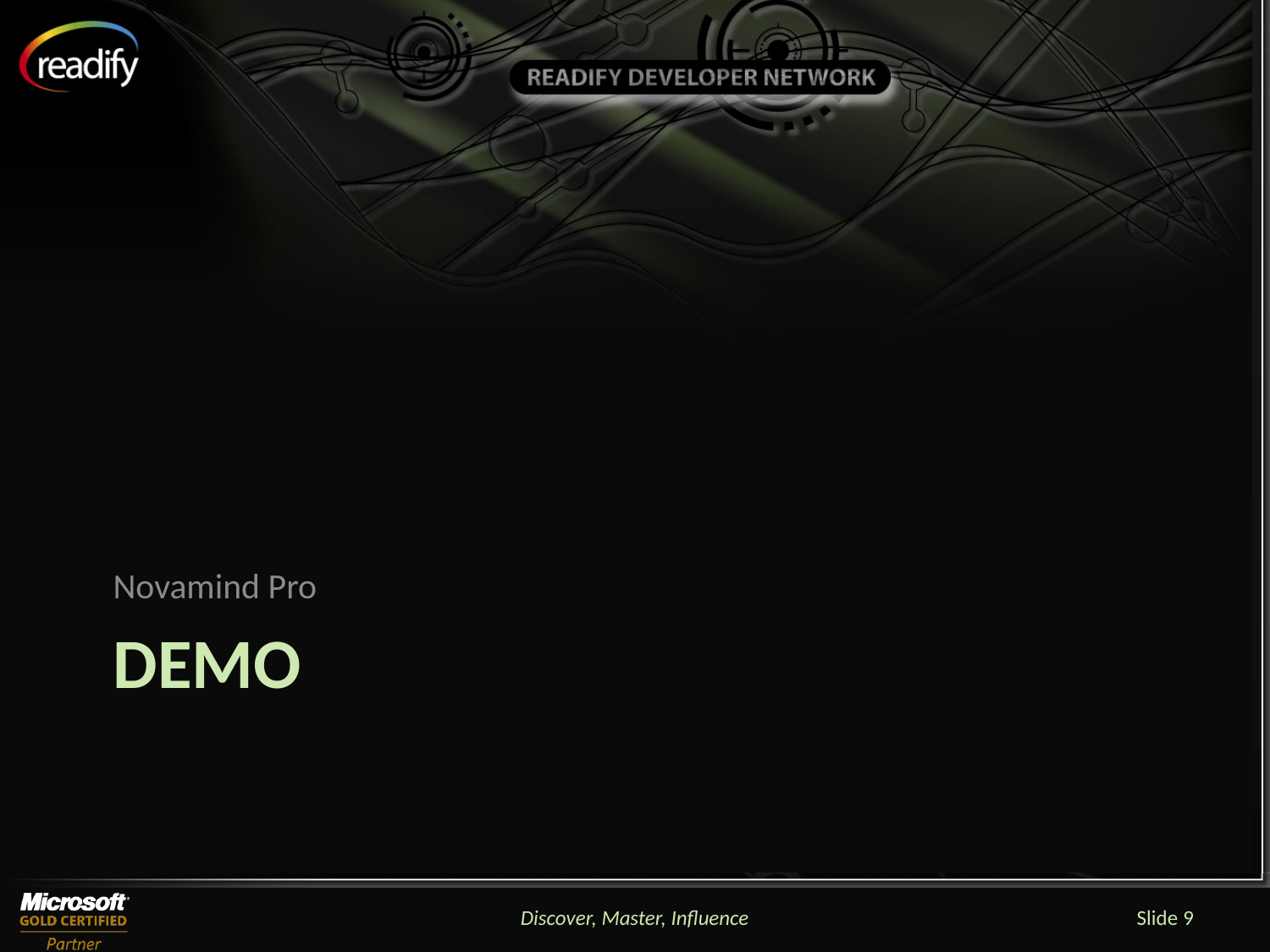

Novamind Pro
# DEMO
Discover, Master, Influence
Slide 9